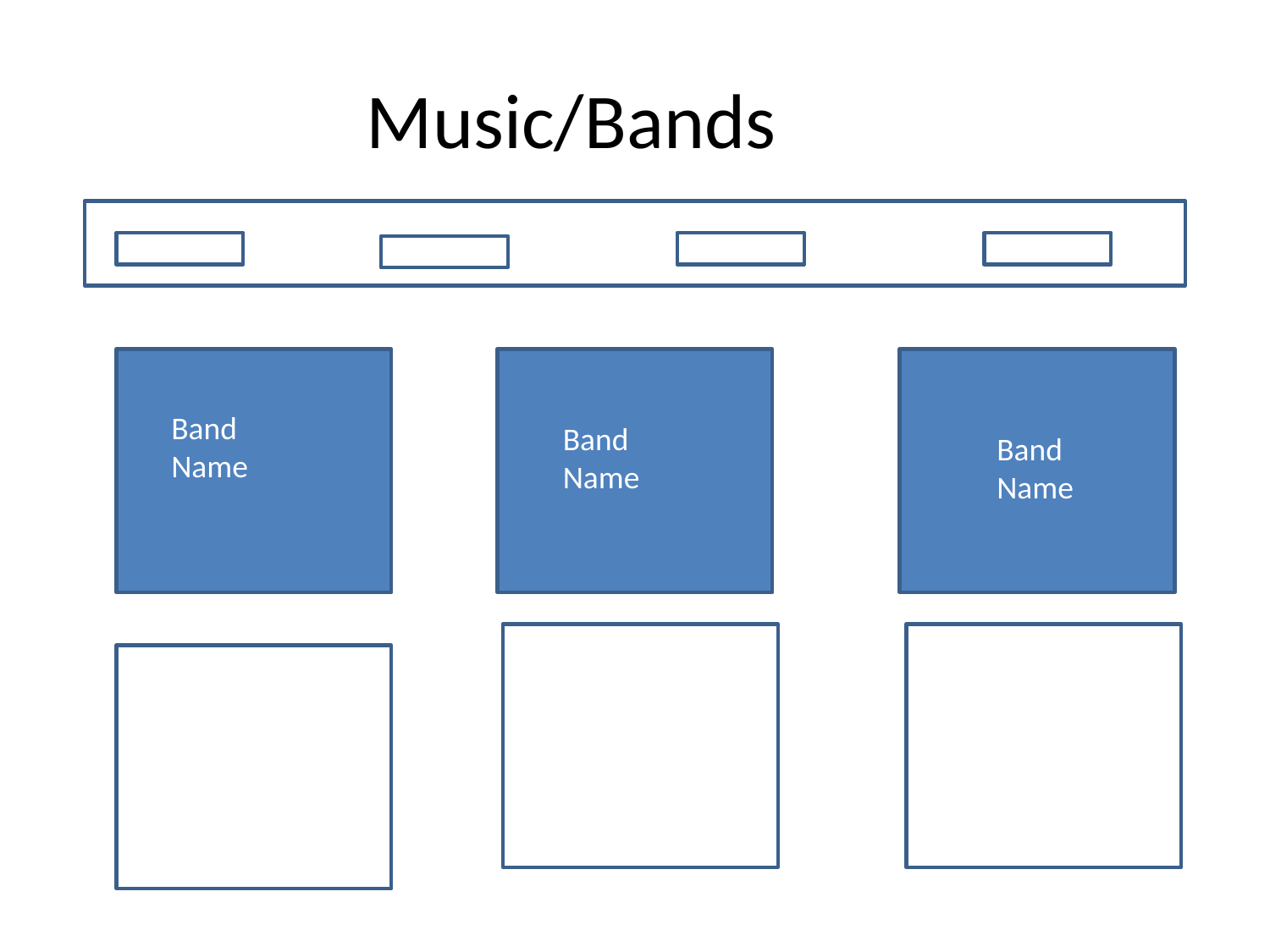

Music/Bands

Band Name

Band Name
Band Name